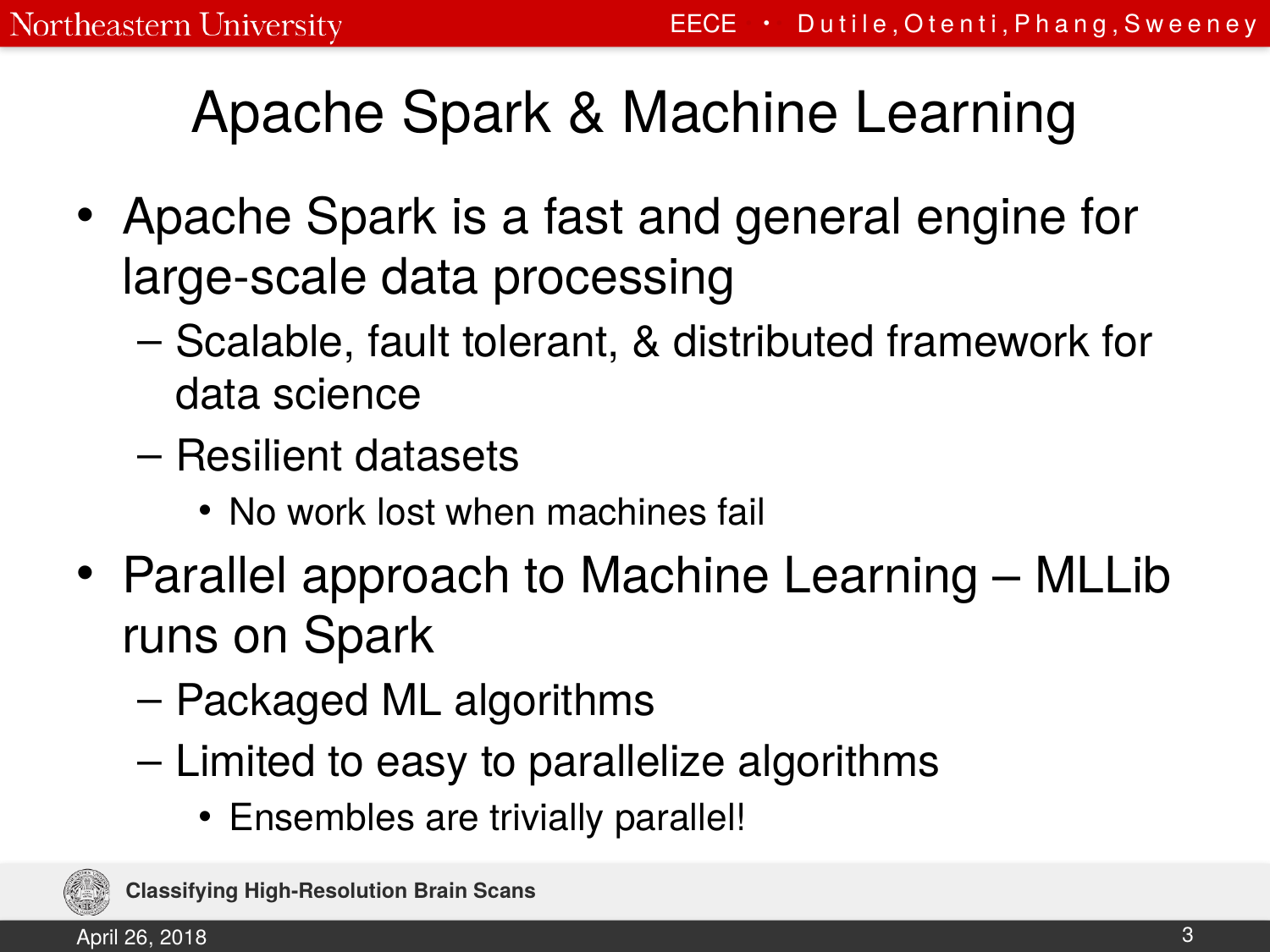

# Apache Spark & Machine Learning
Apache Spark is a fast and general engine for large-scale data processing
Scalable, fault tolerant, & distributed framework for data science
Resilient datasets
No work lost when machines fail
Parallel approach to Machine Learning – MLLib runs on Spark
Packaged ML algorithms
Limited to easy to parallelize algorithms
Ensembles are trivially parallel!
Classifying High-Resolution Brain Scans
April 26, 2018
3